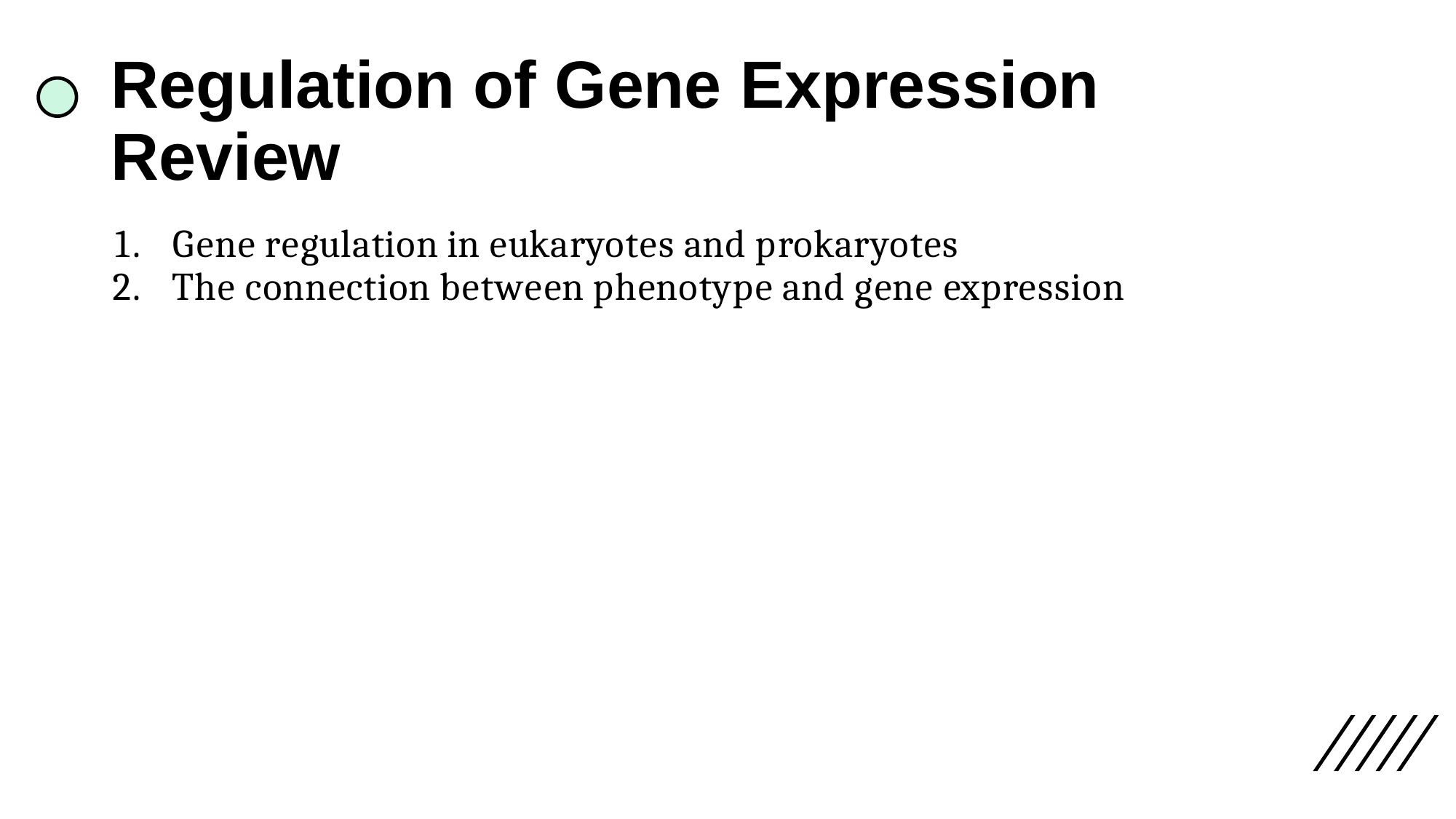

# Regulation of Gene Expression Review
Gene regulation in eukaryotes and prokaryotes
The connection between phenotype and gene expression